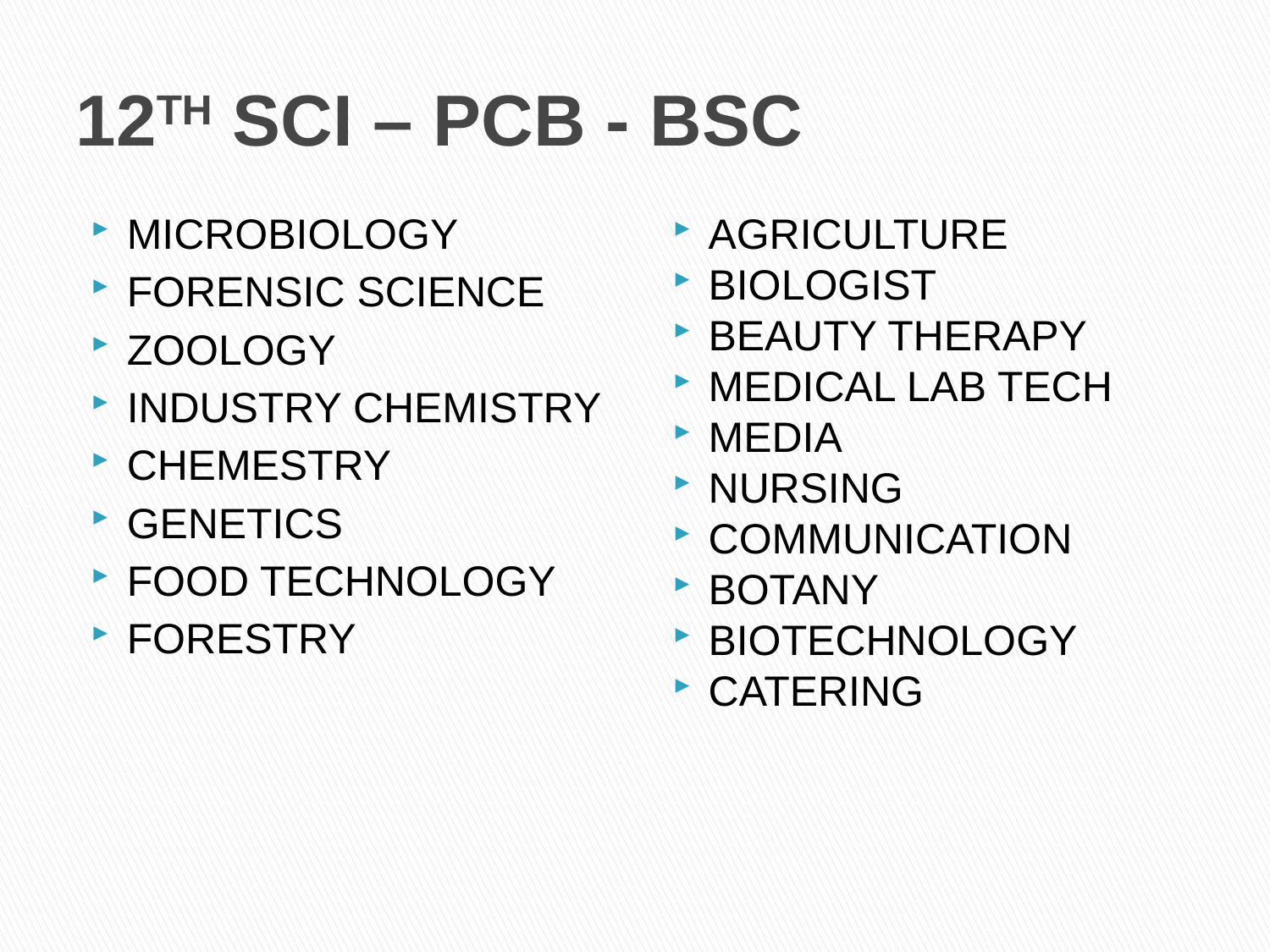

# 12TH SCI – PCB - BSC
MICROBIOLOGY
FORENSIC SCIENCE
ZOOLOGY
INDUSTRY CHEMISTRY
CHEMESTRY
GENETICS
FOOD TECHNOLOGY
FORESTRY

AGRICULTURE
BIOLOGIST
BEAUTY THERAPY
MEDICAL LAB TECH
MEDIA
NURSING
COMMUNICATION
BOTANY
BIOTECHNOLOGY
CATERING